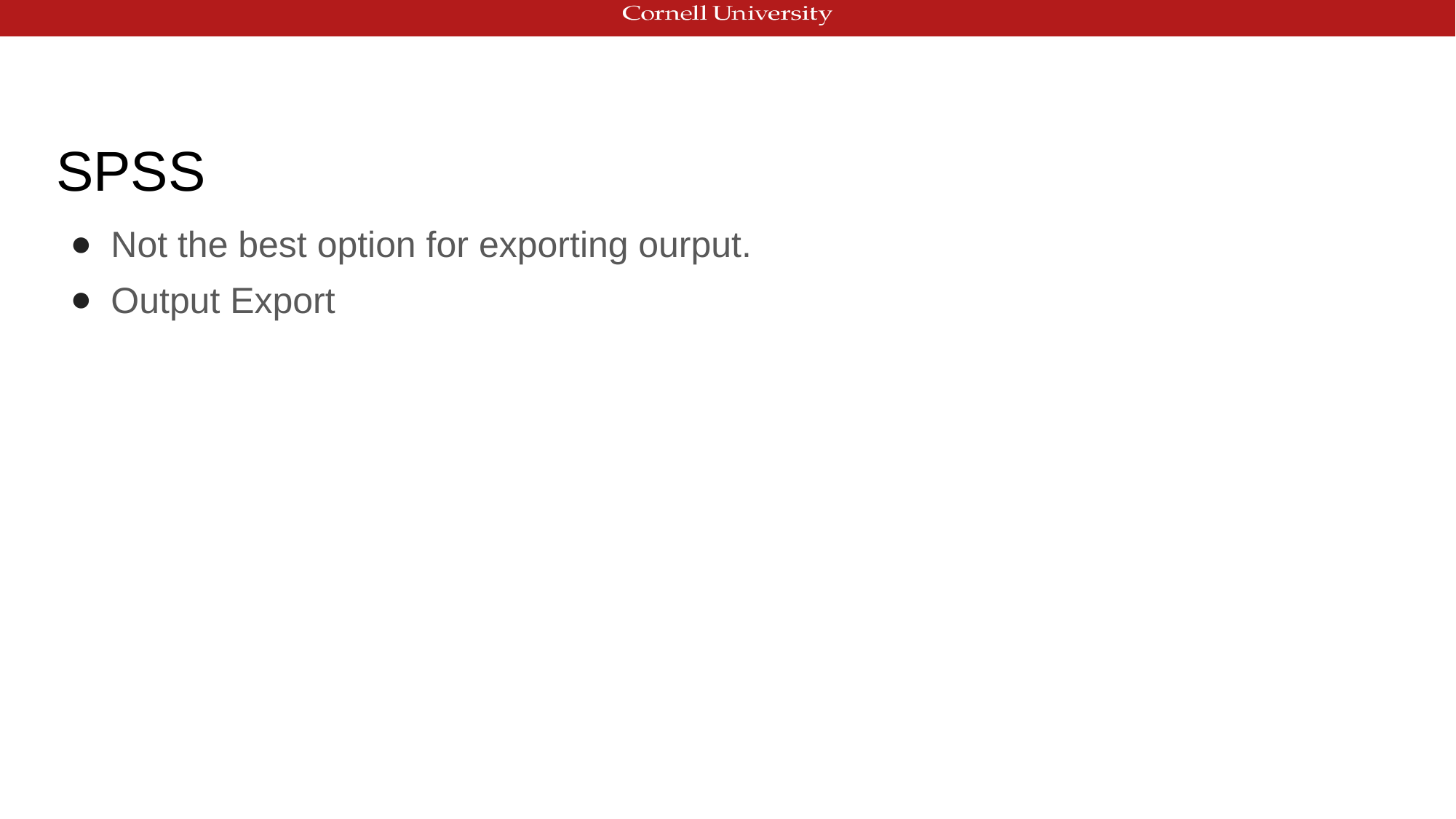

# SPSS
Not the best option for exporting ourput.
Output Export